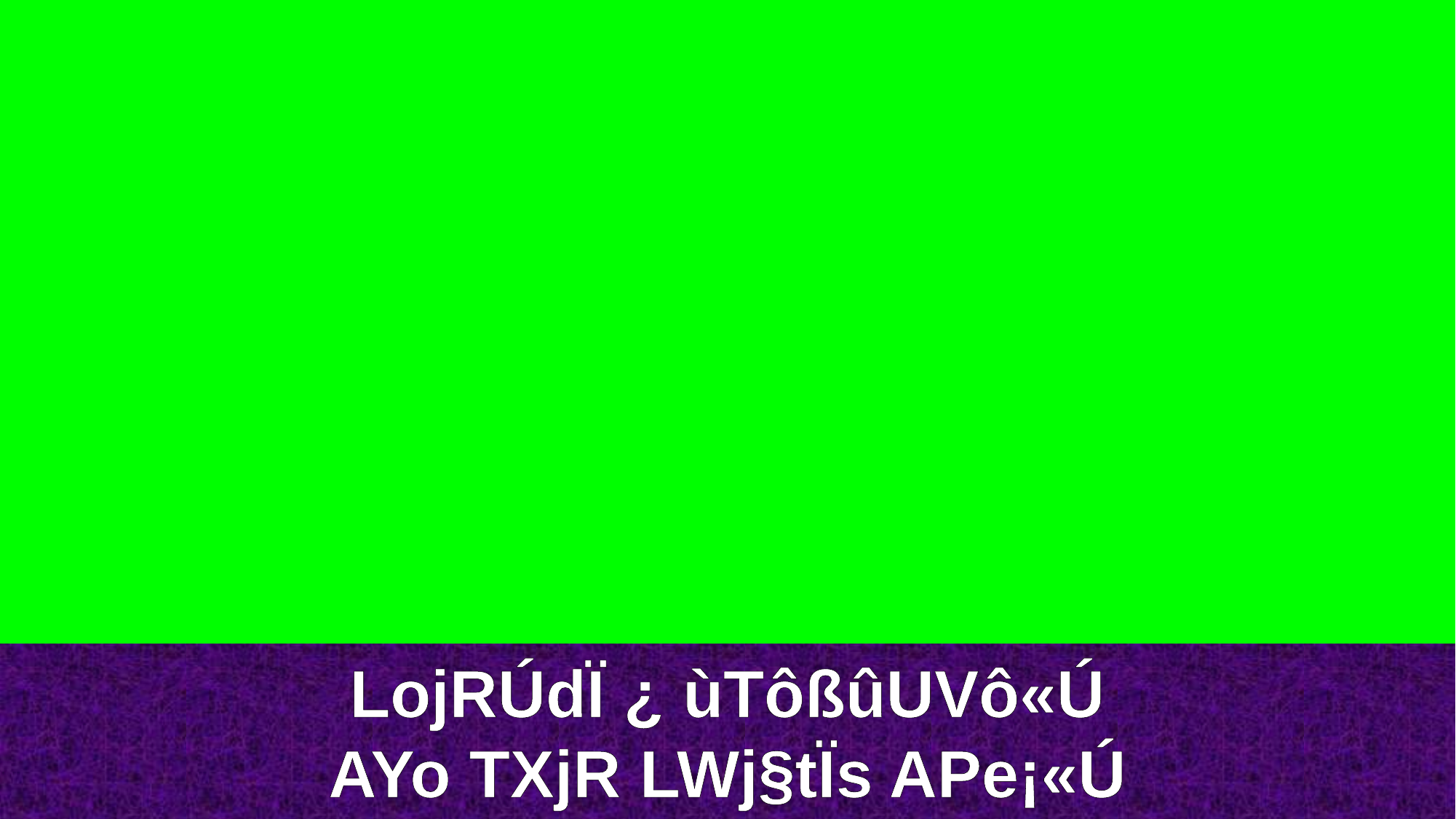

LojRÚdÏ ¿ ùTôßûUVô«Ú
AYo TXjR LWj§tÏs APe¡«Ú